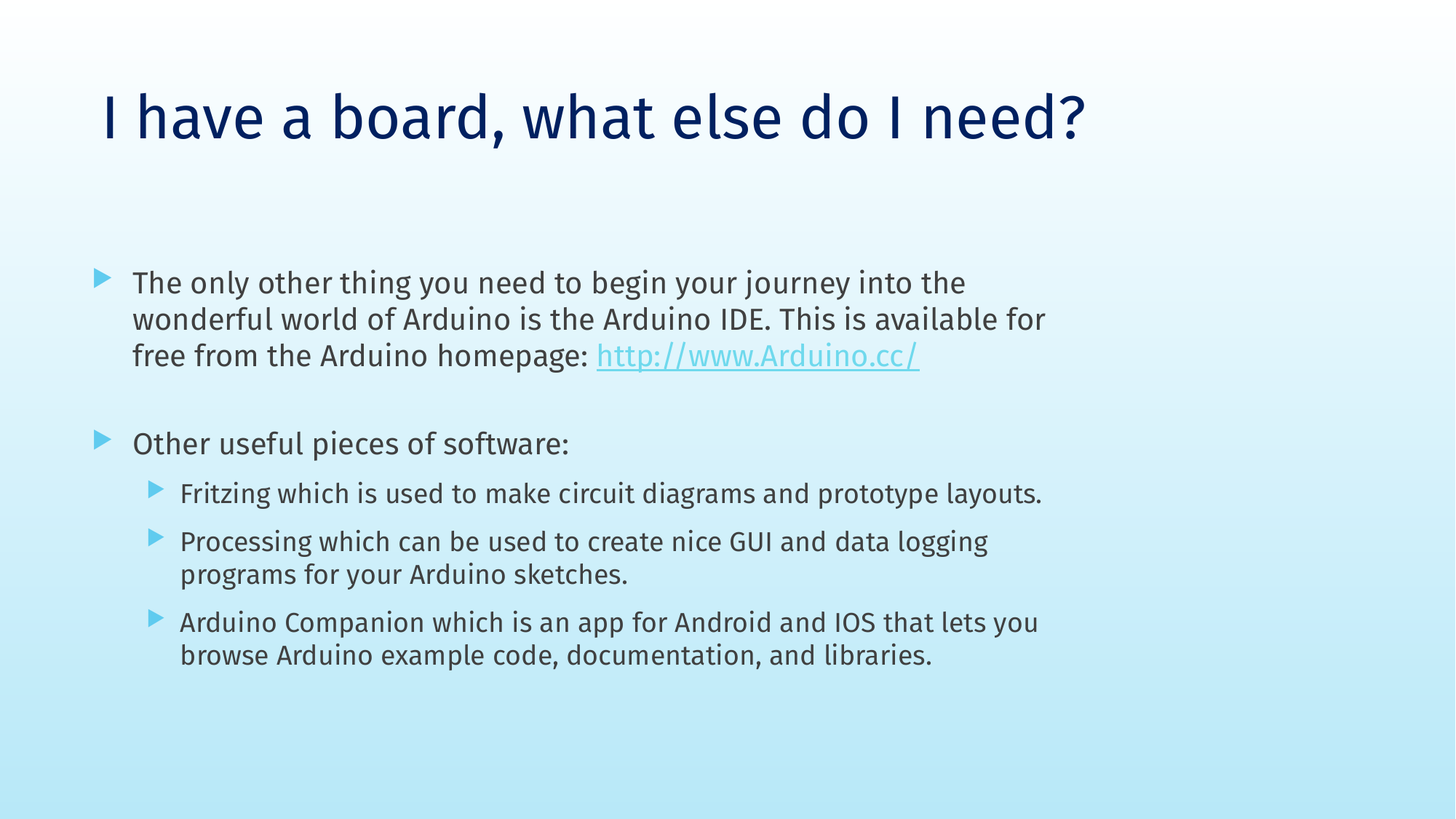

# I have a board, what else do I need?
The only other thing you need to begin your journey into the wonderful world of Arduino is the Arduino IDE. This is available for free from the Arduino homepage: http://www.Arduino.cc/
Other useful pieces of software:
Fritzing which is used to make circuit diagrams and prototype layouts.
Processing which can be used to create nice GUI and data logging programs for your Arduino sketches.
Arduino Companion which is an app for Android and IOS that lets you browse Arduino example code, documentation, and libraries.